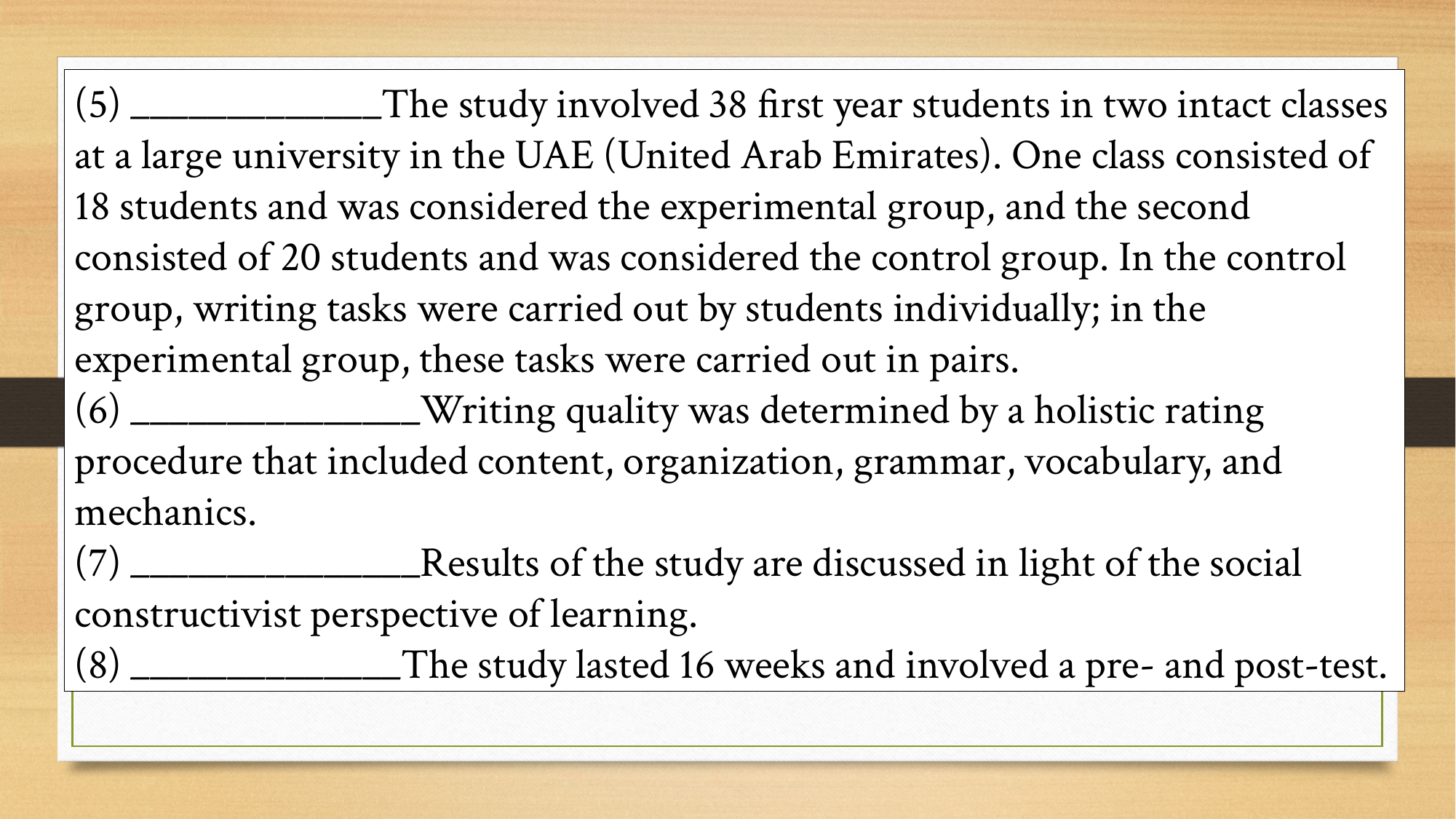

(5) _____________The study involved 38 first year students in two intact classes at a large university in the UAE (United Arab Emirates). One class consisted of 18 students and was considered the experimental group, and the second consisted of 20 students and was considered the control group. In the control group, writing tasks were carried out by students individually; in the experimental group, these tasks were carried out in pairs.
(6) _______________Writing quality was determined by a holistic rating procedure that included content, organization, grammar, vocabulary, and mechanics.
(7) _______________Results of the study are discussed in light of the social constructivist perspective of learning.
(8) ______________The study lasted 16 weeks and involved a pre- and post-test.